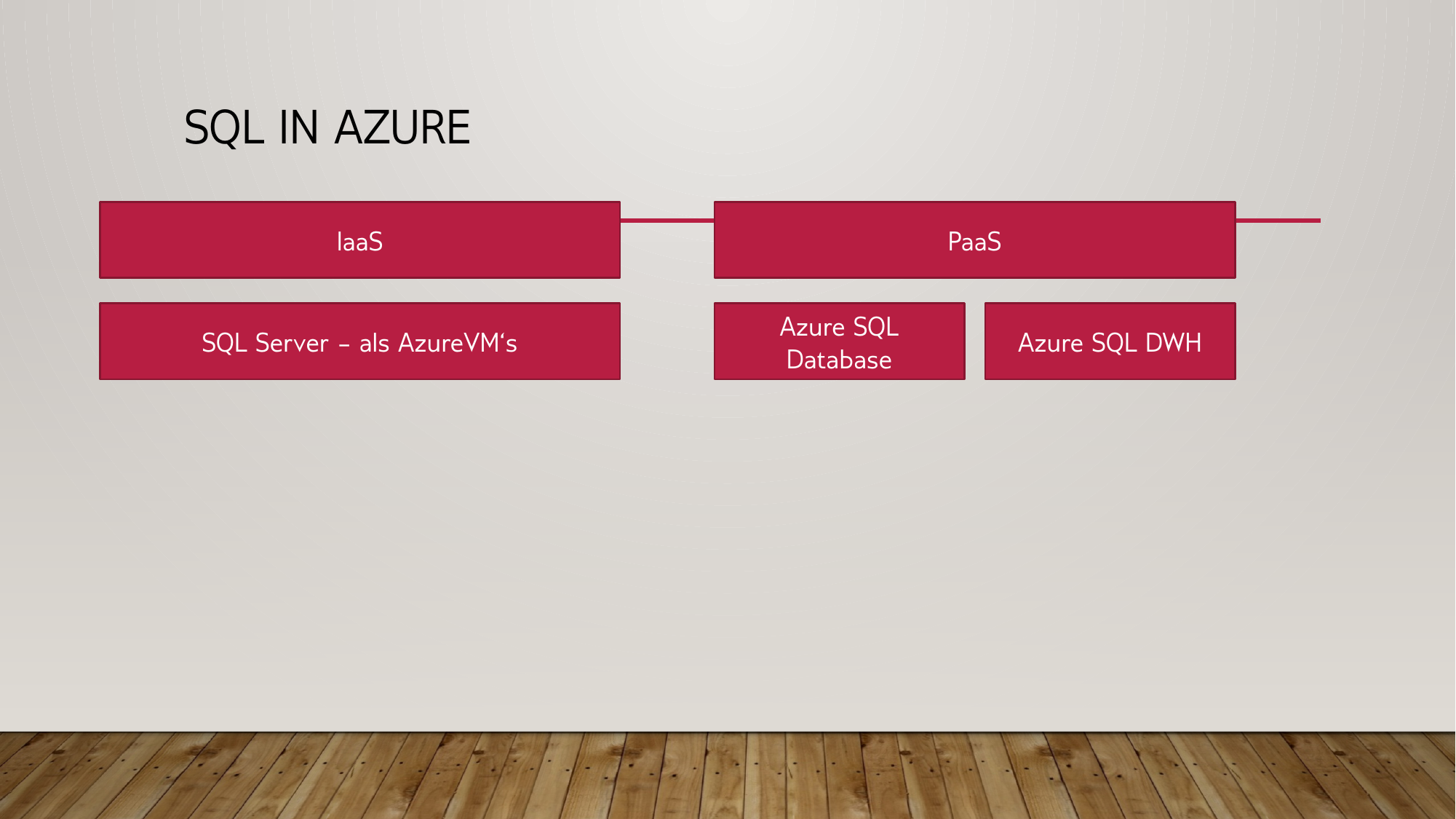

# SQL in Azure
IaaS
PaaS
SQL Server – als AzureVM‘s
Azure SQL DWH
Azure SQL Database